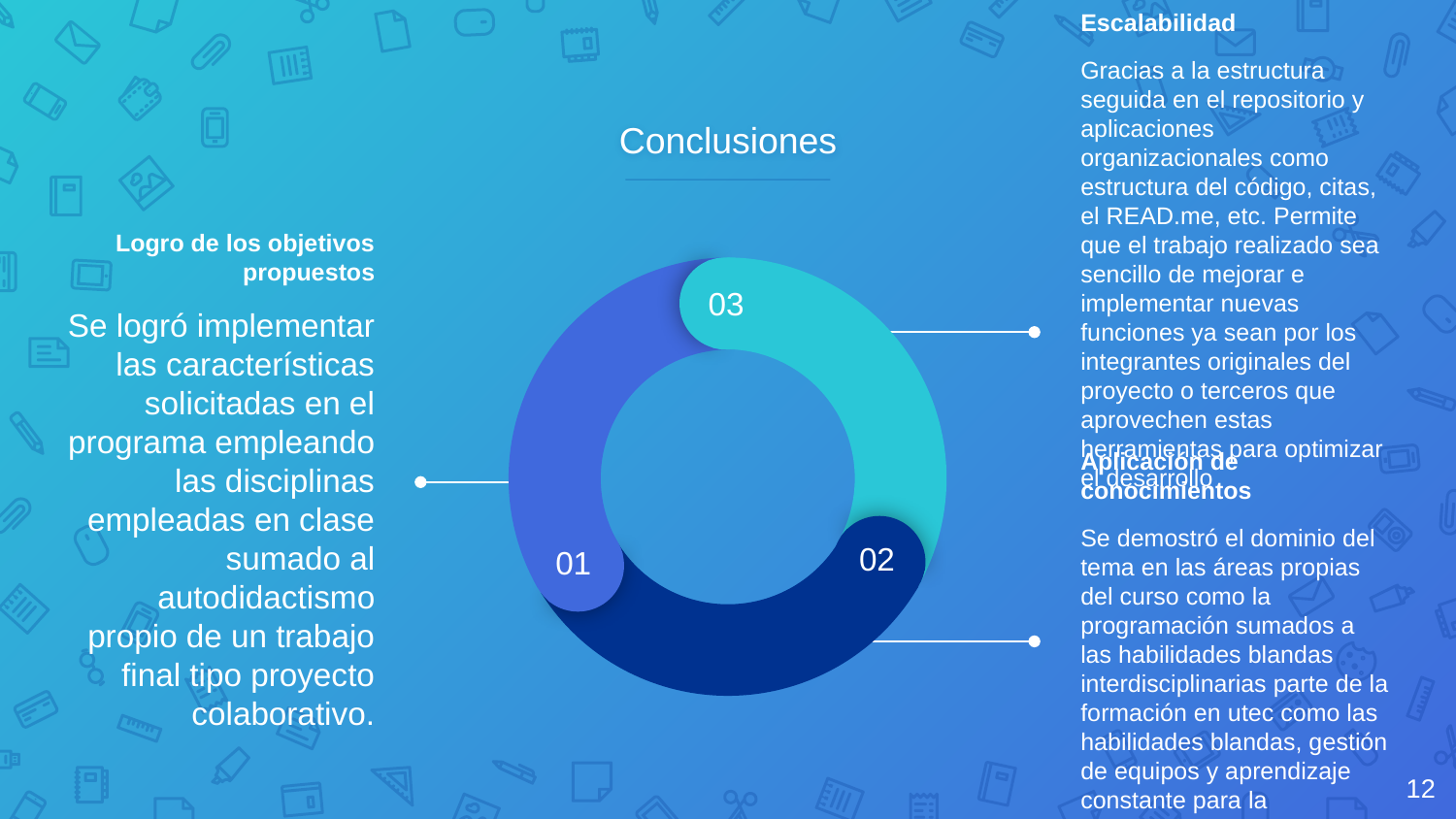

# Conclusiones
Escalabilidad

Gracias a la estructura seguida en el repositorio y aplicaciones organizacionales como estructura del código, citas, el READ.me, etc. Permite que el trabajo realizado sea sencillo de mejorar e implementar nuevas funciones ya sean por los integrantes originales del proyecto o terceros que aprovechen estas herramientas para optimizar el desarrollo

03

02
01
Logro de los objetivos propuestos

Se logró implementar las características solicitadas en el programa empleando las disciplinas empleadas en clase sumado al autodidactismo propio de un trabajo final tipo proyecto colaborativo.
Aplicación de conocimientos

Se demostró el dominio del tema en las áreas propias del curso como la programación sumados a las habilidades blandas interdisciplinarias parte de la formación en utec como las habilidades blandas, gestión de equipos y aprendizaje constante para la superación de desafíos.
12